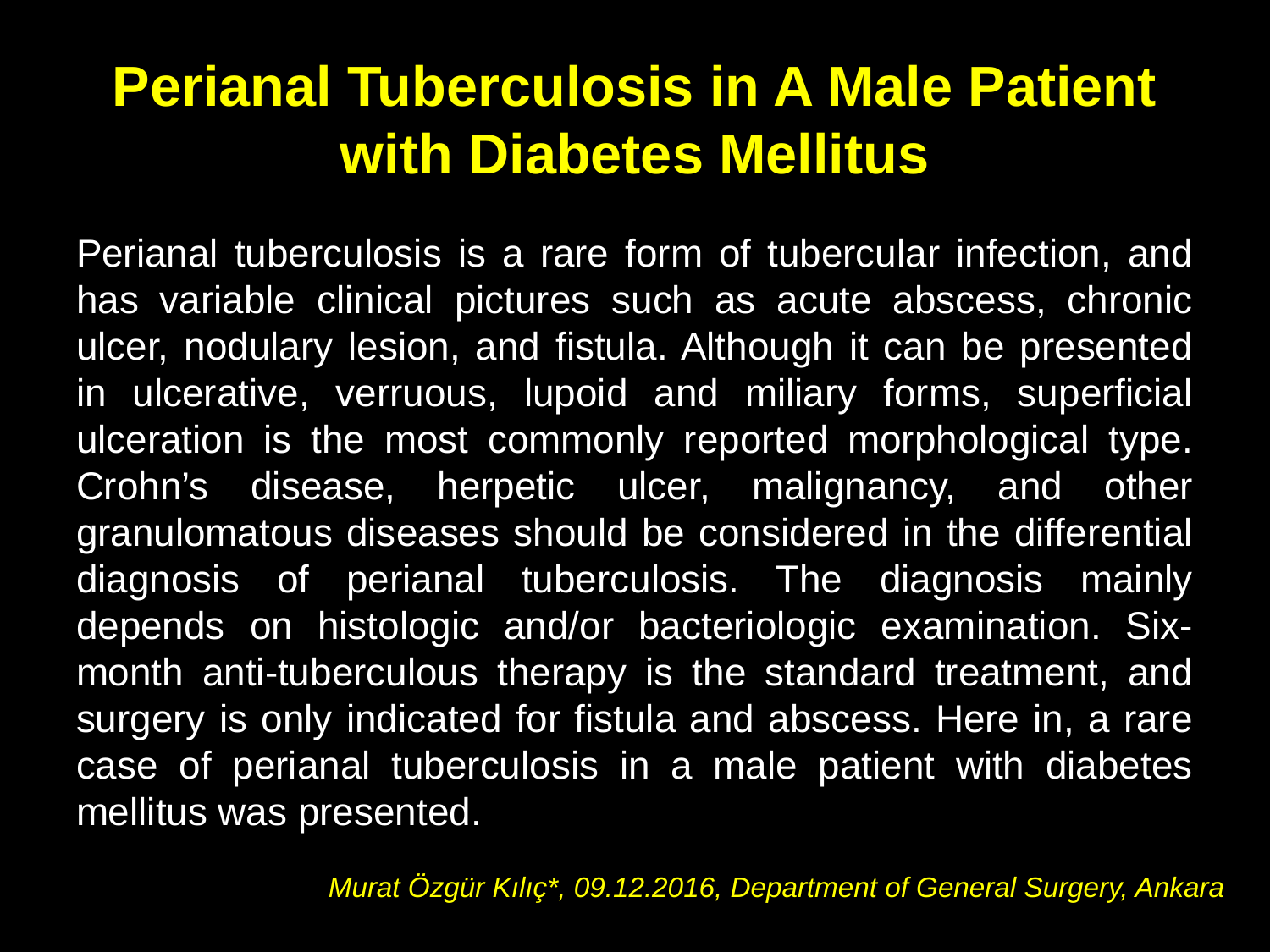

# Perianal Tuberculosis in A Male Patient with Diabetes Mellitus
Perianal tuberculosis is a rare form of tubercular infection, and has variable clinical pictures such as acute abscess, chronic ulcer, nodulary lesion, and fistula. Although it can be presented in ulcerative, verruous, lupoid and miliary forms, superficial ulceration is the most commonly reported morphological type. Crohn’s disease, herpetic ulcer, malignancy, and other granulomatous diseases should be considered in the differential diagnosis of perianal tuberculosis. The diagnosis mainly depends on histologic and/or bacteriologic examination. Six-month anti-tuberculous therapy is the standard treatment, and surgery is only indicated for fistula and abscess. Here in, a rare case of perianal tuberculosis in a male patient with diabetes mellitus was presented.

Murat Özgür Kılıç*, 09.12.2016, Department of General Surgery, Ankara